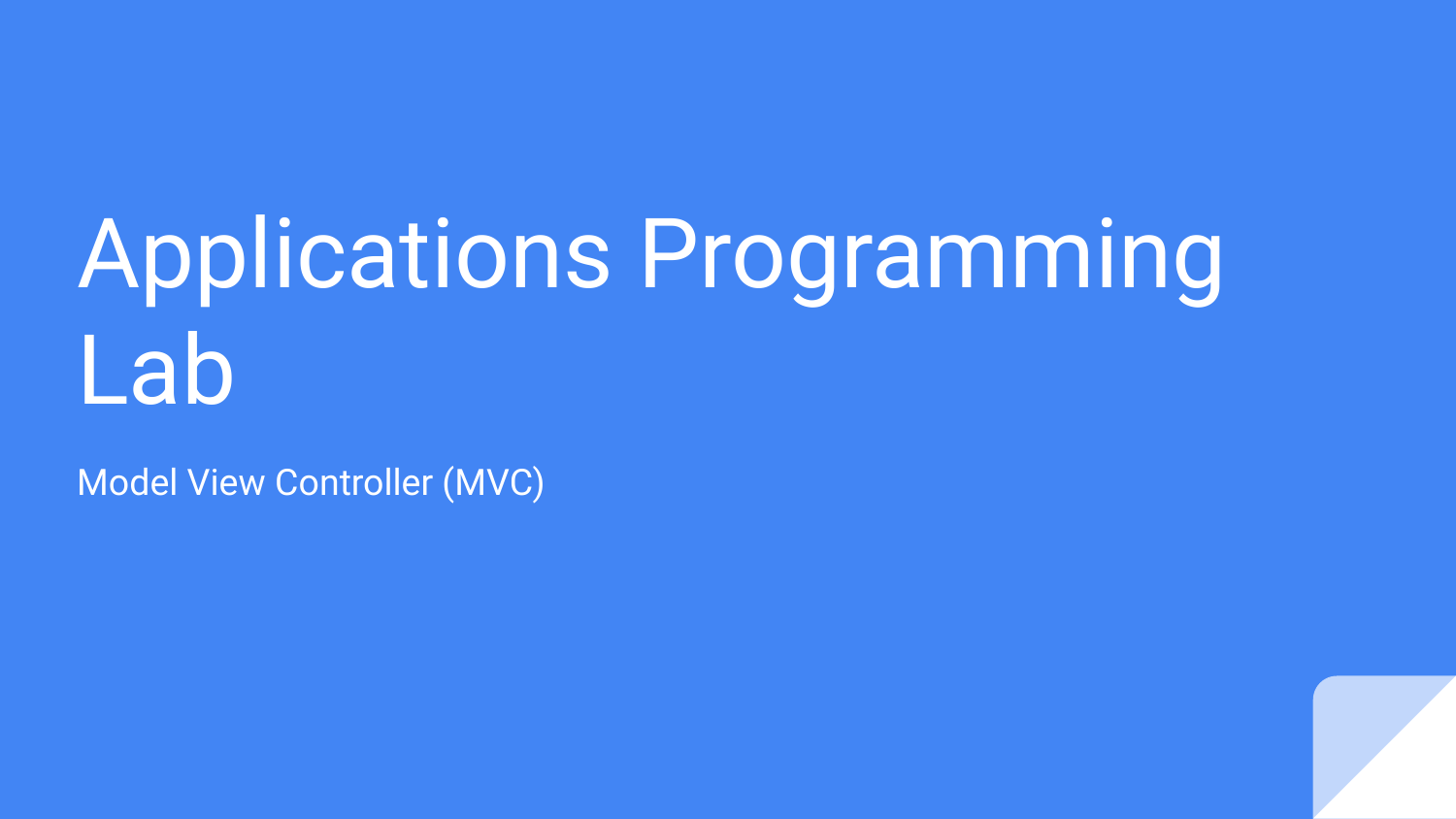

# Applications Programming
Lab
Model View Controller (MVC)